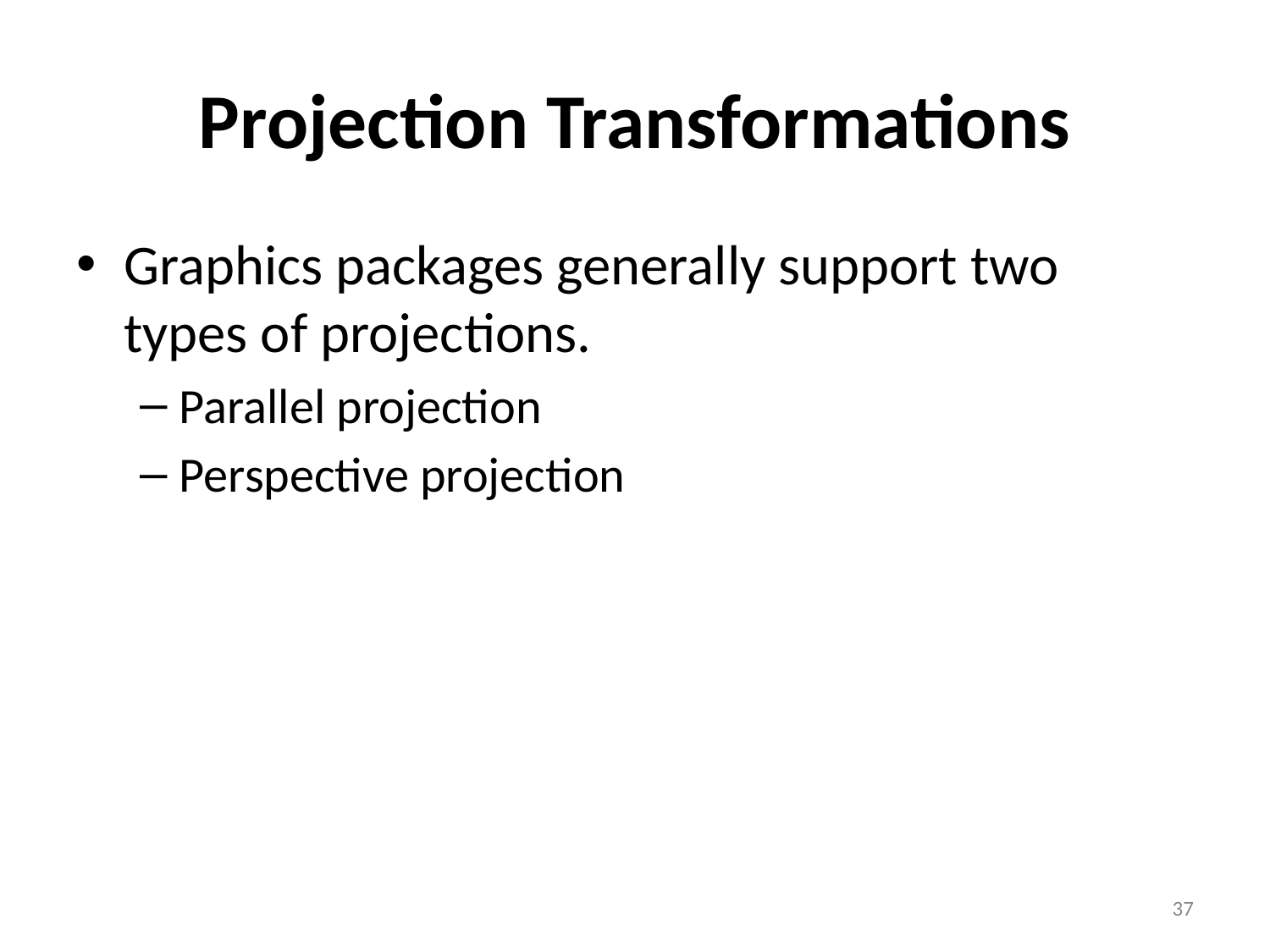

# Projection Transformations
Graphics packages generally support two types of projections.
Parallel projection
Perspective projection
37